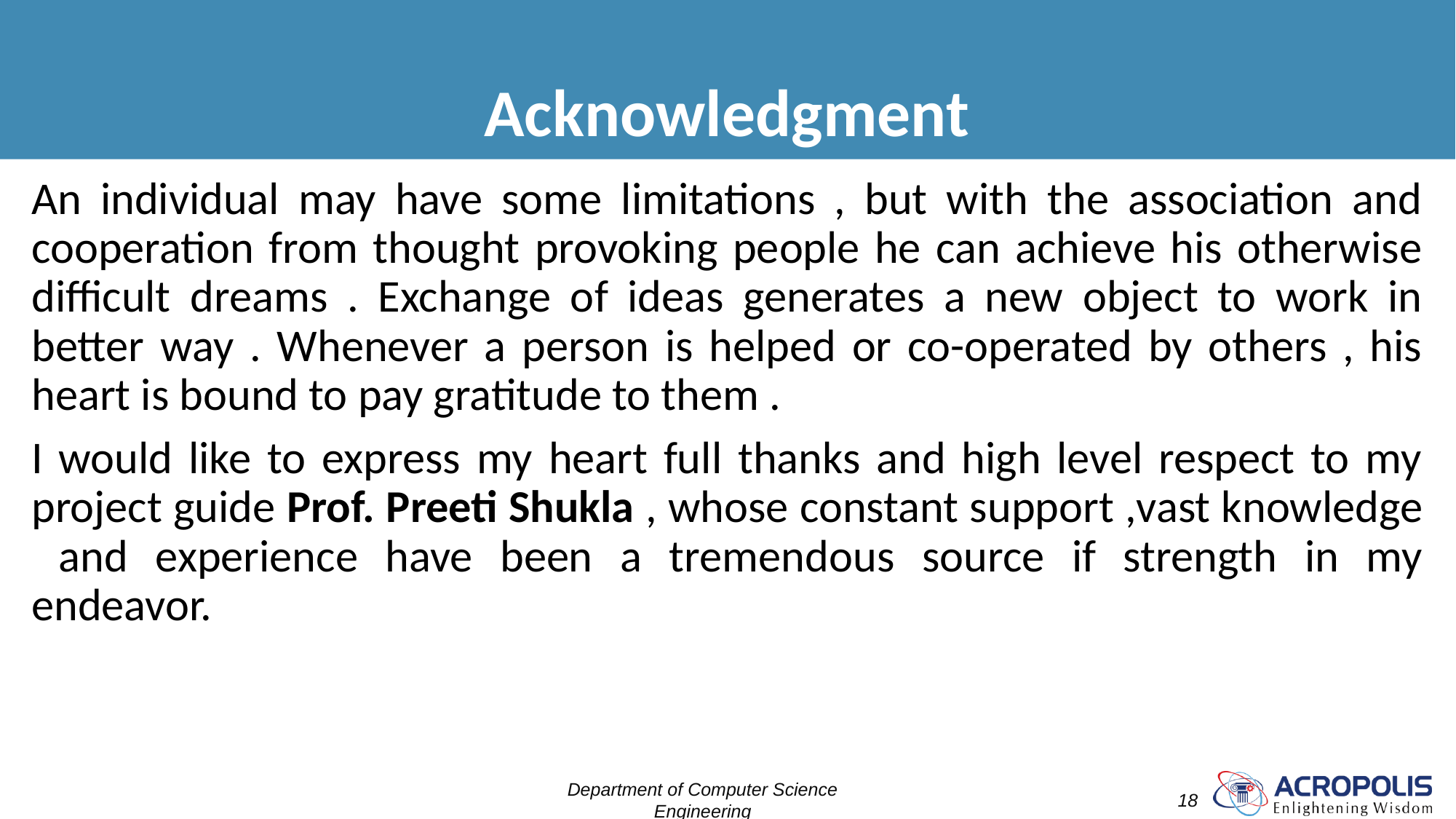

# Acknowledgment
An individual may have some limitations , but with the association and cooperation from thought provoking people he can achieve his otherwise difficult dreams . Exchange of ideas generates a new object to work in better way . Whenever a person is helped or co-operated by others , his heart is bound to pay gratitude to them .
I would like to express my heart full thanks and high level respect to my project guide Prof. Preeti Shukla , whose constant support ,vast knowledge  and experience have been a tremendous source if strength in my endeavor.

Department of Computer Science Engineering
18